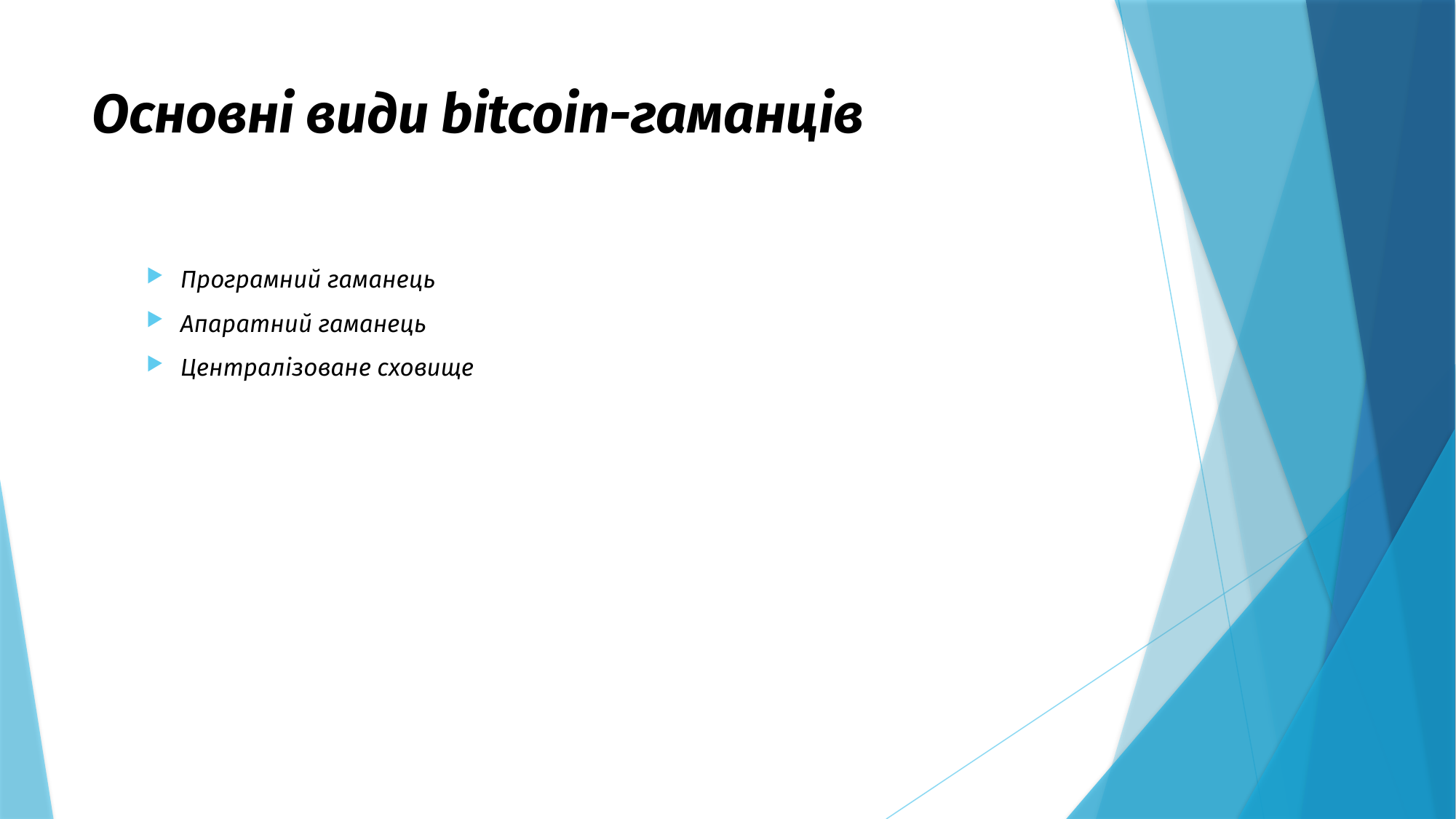

# Основні види bitcoin-гаманців
Програмний гаманець
Апаратний гаманець
Централізоване сховище